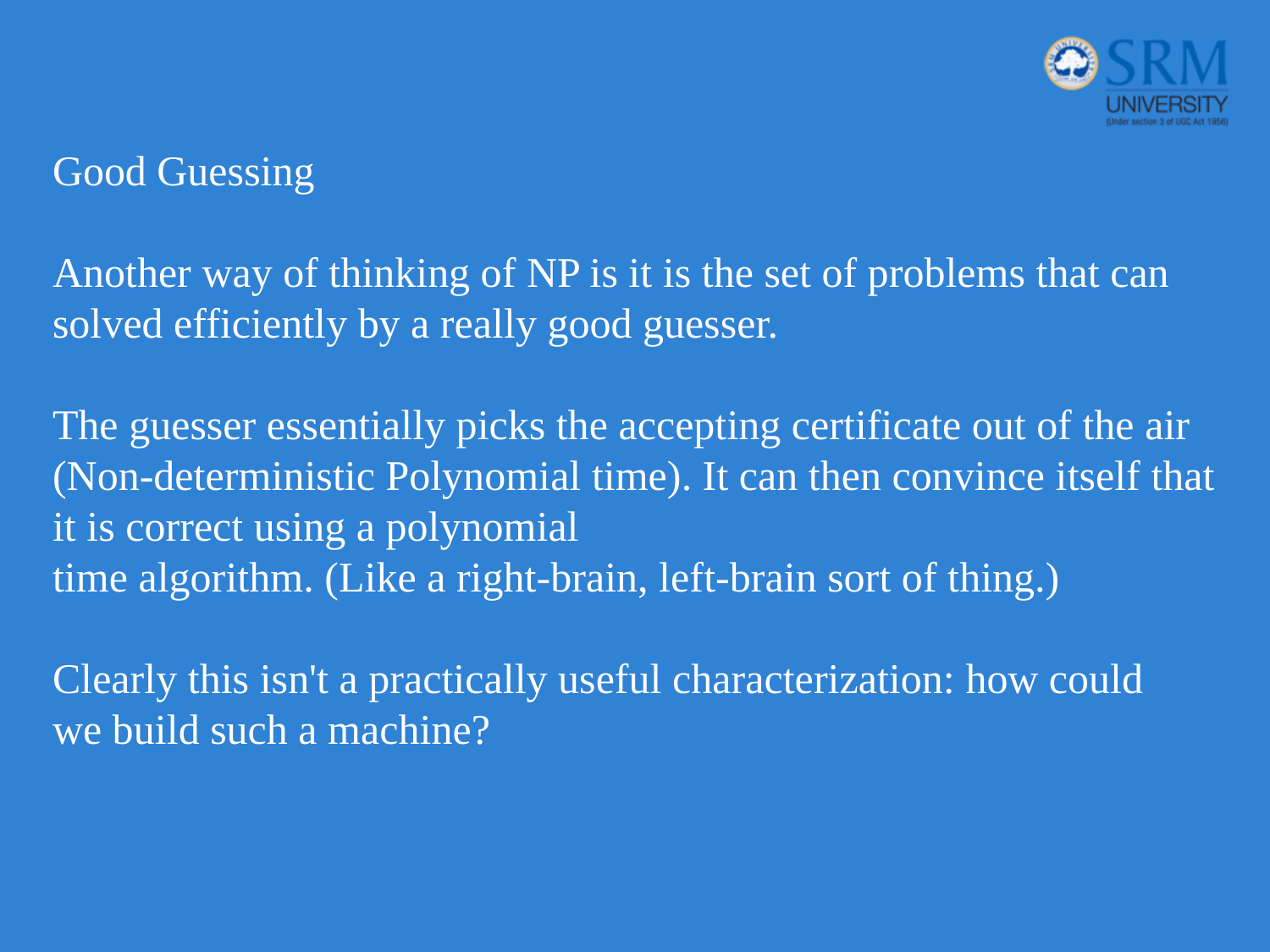

Good Guessing

Another way of thinking of NP is it is the set of problems that can
solved efficiently by a really good guesser.

The guesser essentially picks the accepting certificate out of the air
(Non-deterministic Polynomial time). It can then convince itself that
it is correct using a polynomial
time algorithm. (Like a right-brain, left-brain sort of thing.)

Clearly this isn't a practically useful characterization: how could
we build such a machine?